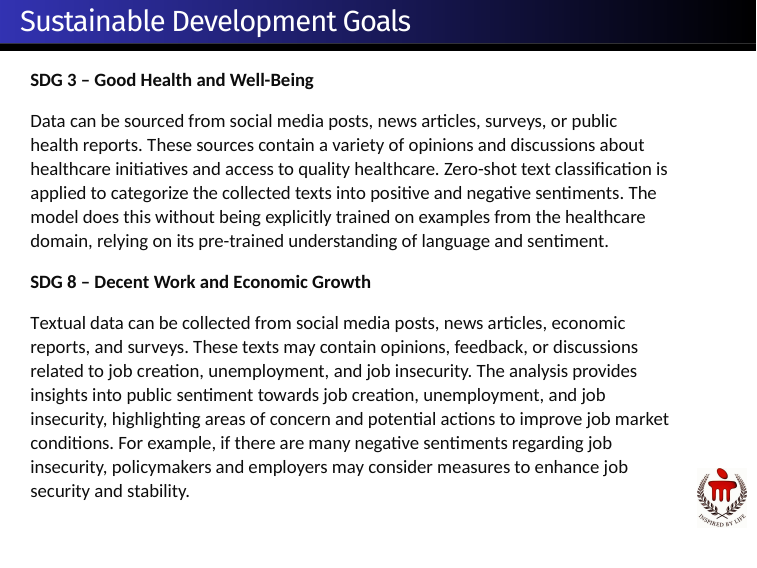

Sustainable Development Goals
SDG 3 – Good Health and Well-Being
Data can be sourced from social media posts, news articles, surveys, or public health reports. These sources contain a variety of opinions and discussions about healthcare initiatives and access to quality healthcare. Zero-shot text classification is applied to categorize the collected texts into positive and negative sentiments. The model does this without being explicitly trained on examples from the healthcare domain, relying on its pre-trained understanding of language and sentiment.
SDG 8 – Decent Work and Economic Growth
Textual data can be collected from social media posts, news articles, economic reports, and surveys. These texts may contain opinions, feedback, or discussions related to job creation, unemployment, and job insecurity. The analysis provides insights into public sentiment towards job creation, unemployment, and job insecurity, highlighting areas of concern and potential actions to improve job market conditions. For example, if there are many negative sentiments regarding job insecurity, policymakers and employers may consider measures to enhance job security and stability.